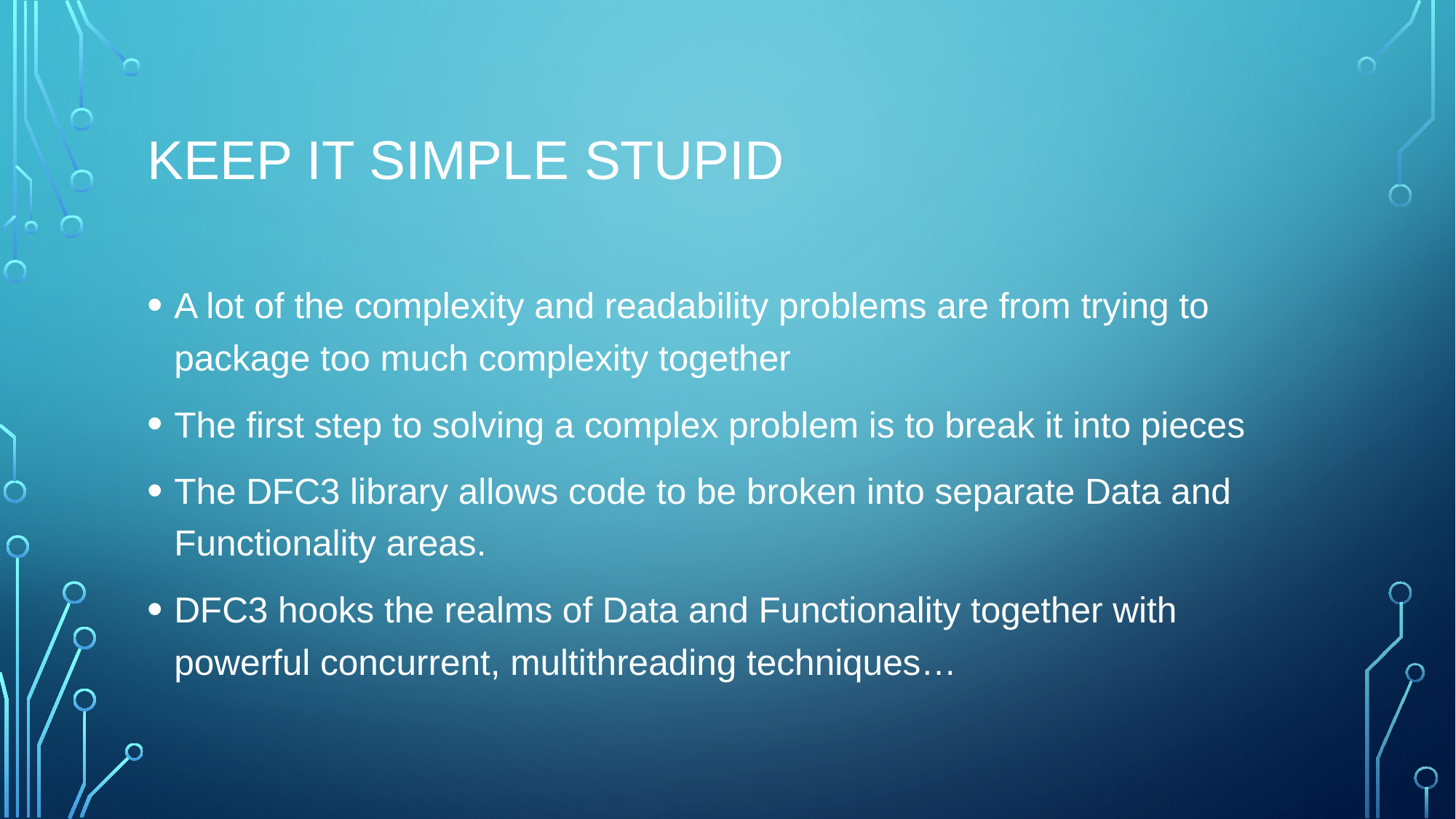

# Keep it simple stupid
A lot of the complexity and readability problems are from trying to package too much complexity together
The first step to solving a complex problem is to break it into pieces
The DFC3 library allows code to be broken into separate Data and Functionality areas.
DFC3 hooks the realms of Data and Functionality together with powerful concurrent, multithreading techniques…